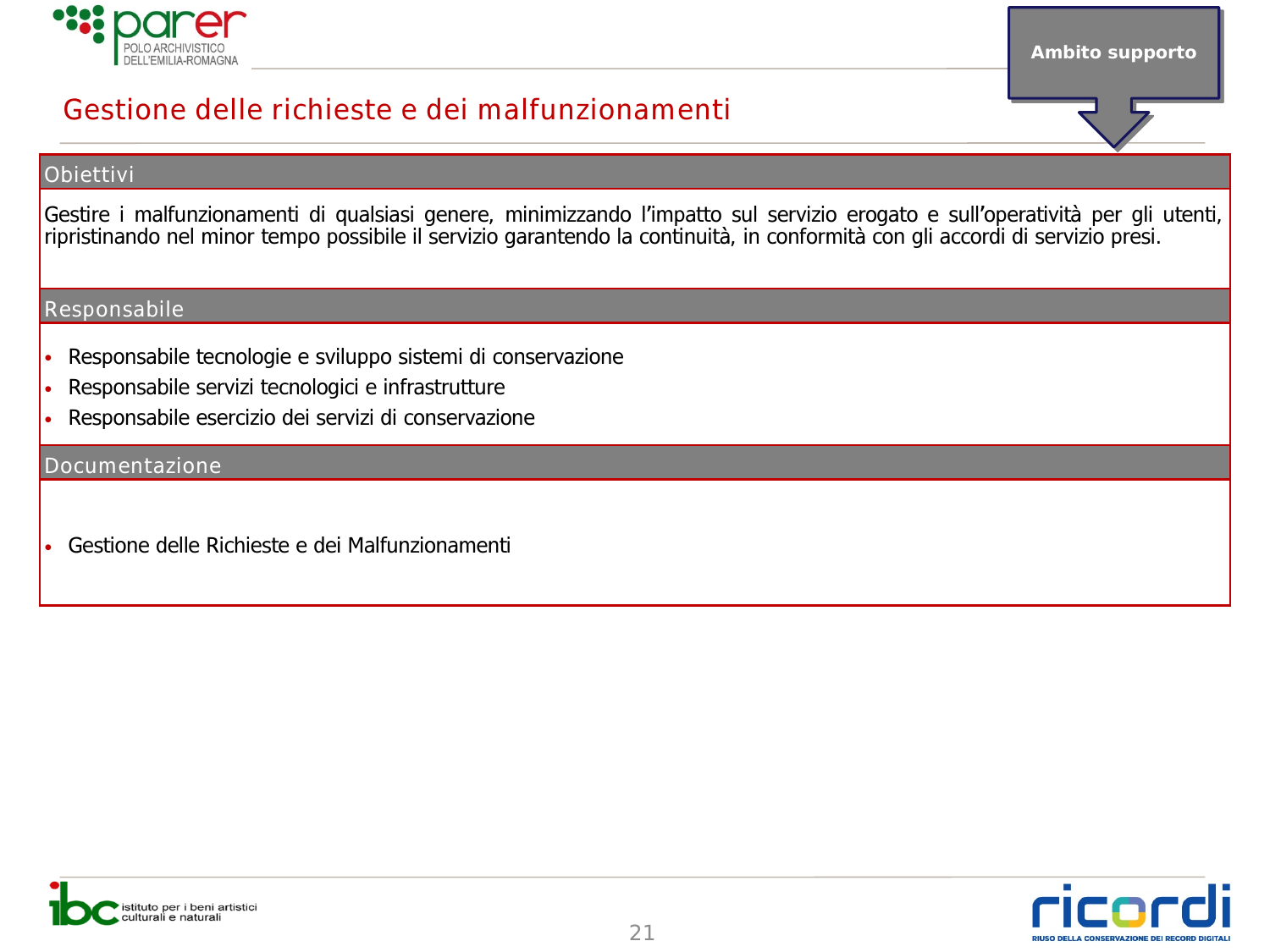

Ambito supporto
# Gestione delle richieste e dei malfunzionamenti
| Obiettivi |
| --- |
| Gestire i malfunzionamenti di qualsiasi genere, minimizzando l’impatto sul servizio erogato e sull’operatività per gli utenti, ripristinando nel minor tempo possibile il servizio garantendo la continuità, in conformità con gli accordi di servizio presi. |
| Responsabile |
| Responsabile tecnologie e sviluppo sistemi di conservazione Responsabile servizi tecnologici e infrastrutture Responsabile esercizio dei servizi di conservazione |
| Documentazione |
| Gestione delle Richieste e dei Malfunzionamenti |
21